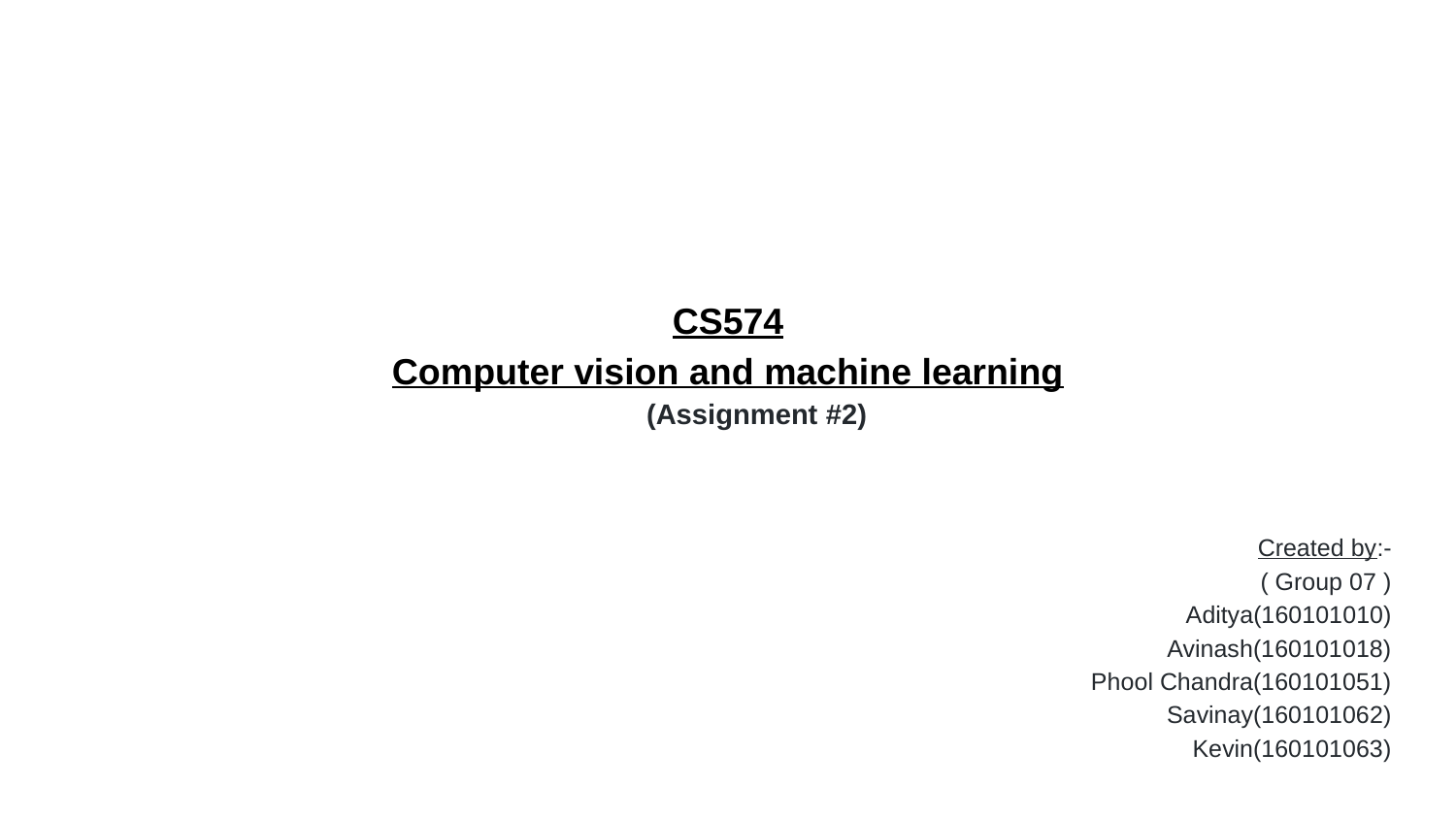

# CS574
Computer vision and machine learning
(Assignment #2)

Created by:-
( Group 07 )
Aditya(160101010)
Avinash(160101018)
Phool Chandra(160101051)
Savinay(160101062)
Kevin(160101063)